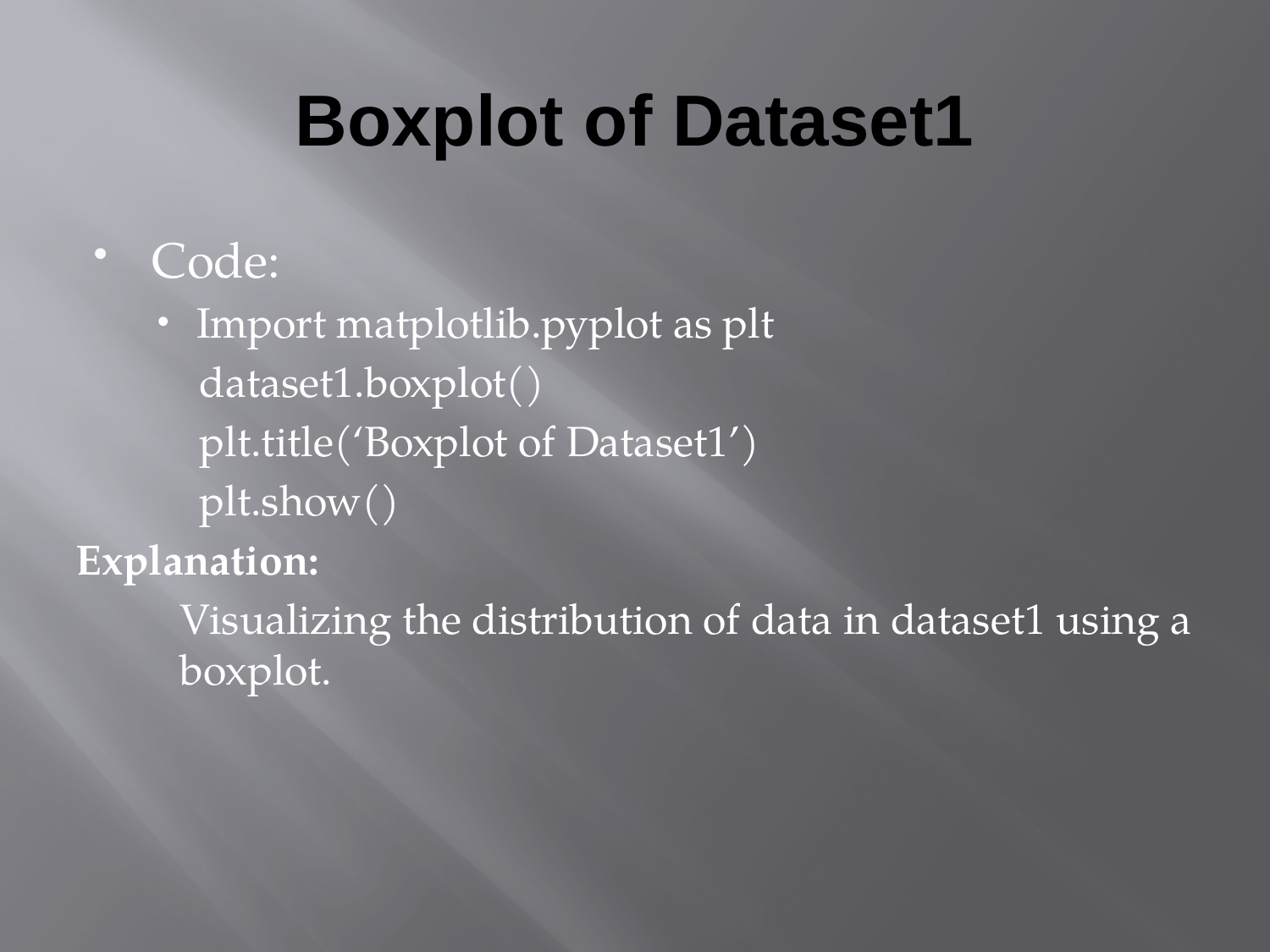

# Boxplot of Dataset1
Code:
Import matplotlib.pyplot as plt
    dataset1.boxplot()
    plt.title(‘Boxplot of Dataset1’)
    plt.show()
Explanation:
	Visualizing the distribution of data in dataset1 using a boxplot.